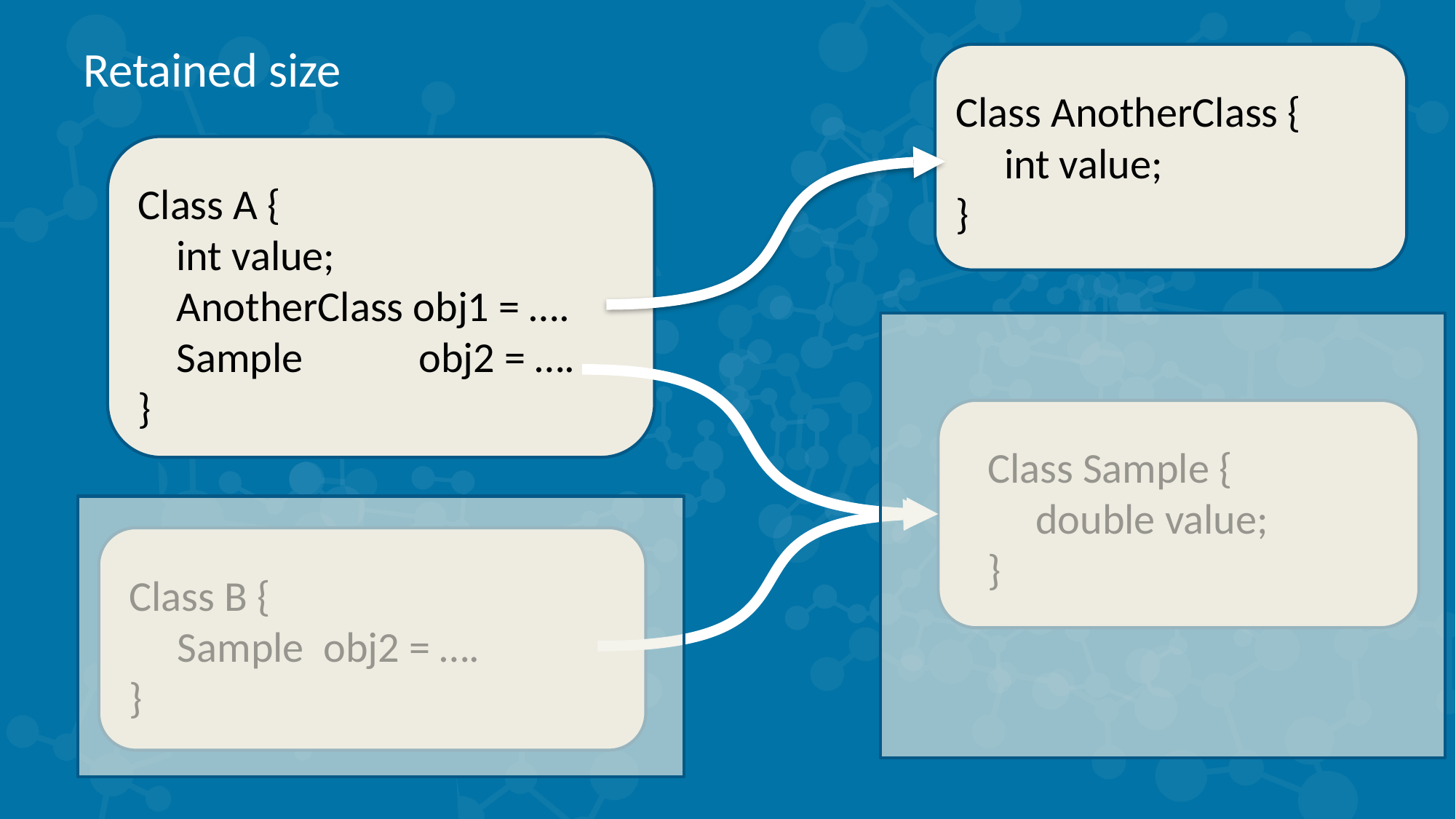

Retained size

Class AnotherClass {
     int value;
}

Class A {
    int value;
    AnotherClass obj1 = ….
    Sample            obj2 = ….
}

Class Sample {
     double value;
}

Class B {
     Sample  obj2 = ….
}